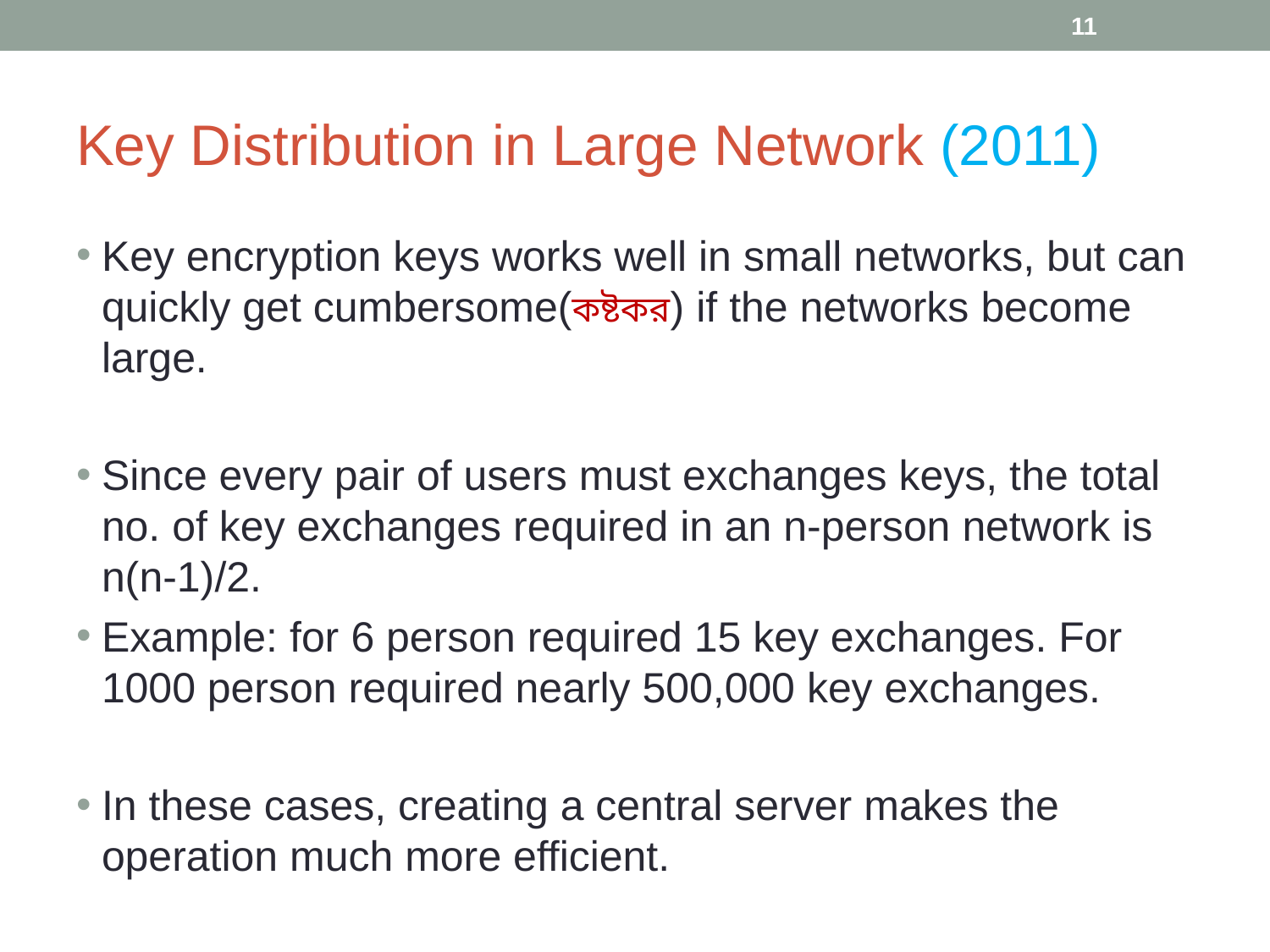

11
# Key Distribution in Large Network (2011)
Key encryption keys works well in small networks, but can quickly get cumbersome(কষ্টকর) if the networks become large.

Since every pair of users must exchanges keys, the total no. of key exchanges required in an n-person network is n(n-1)/2.
Example: for 6 person required 15 key exchanges. For 1000 person required nearly 500,000 key exchanges.

In these cases, creating a central server makes the operation much more efficient.